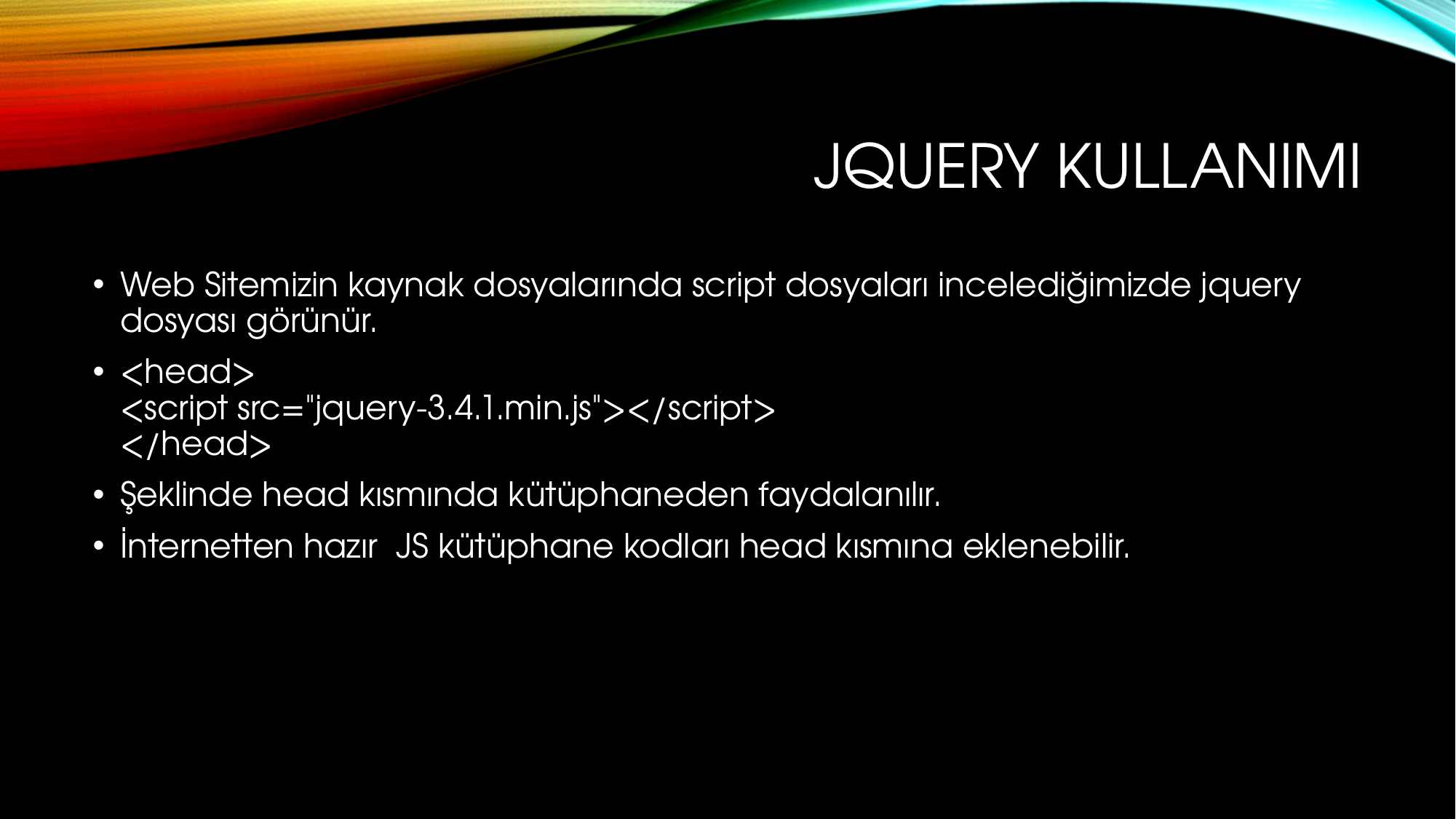

# JQUERY KULLANIMI
Web Sitemizin kaynak dosyalarında script dosyaları incelediğimizde jquery dosyası görünür.
<head>
<script src="jquery-3.4.1.min.js"></script>
</head>
Şeklinde head kısmında kütüphaneden faydalanılır.
İnternetten hazır  JS kütüphane kodları head kısmına eklenebilir.